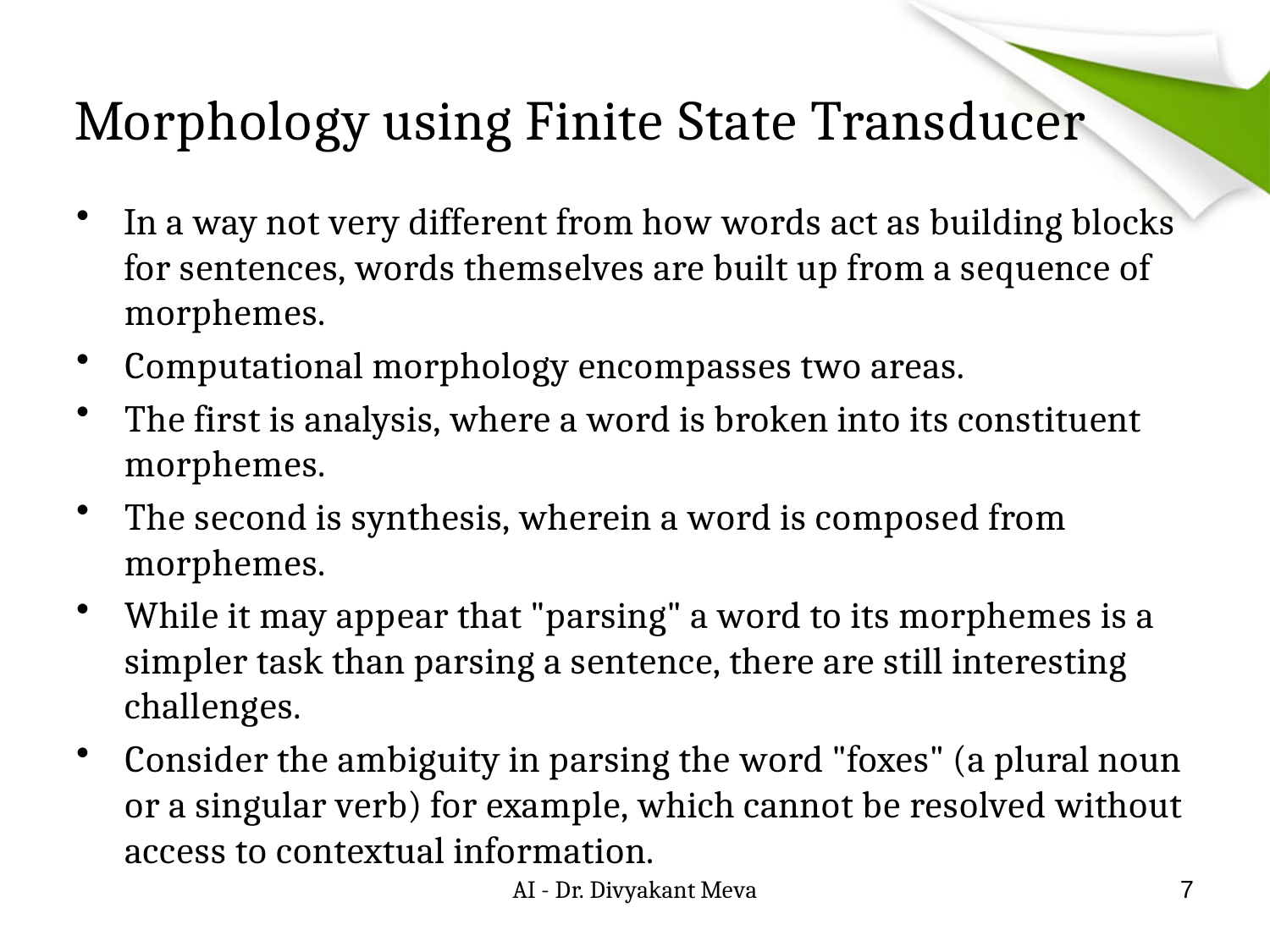

# Morphology using Finite State Transducer
In a way not very different from how words act as building blocks for sentences, words themselves are built up from a sequence of morphemes.
Computational morphology encompasses two areas.
The first is analysis, where a word is broken into its constituent morphemes.
The second is synthesis, wherein a word is composed from morphemes.
While it may appear that "parsing" a word to its morphemes is a simpler task than parsing a sentence, there are still interesting challenges.
Consider the ambiguity in parsing the word "foxes" (a plural noun or a singular verb) for example, which cannot be resolved without access to contextual information.
AI - Dr. Divyakant Meva
7